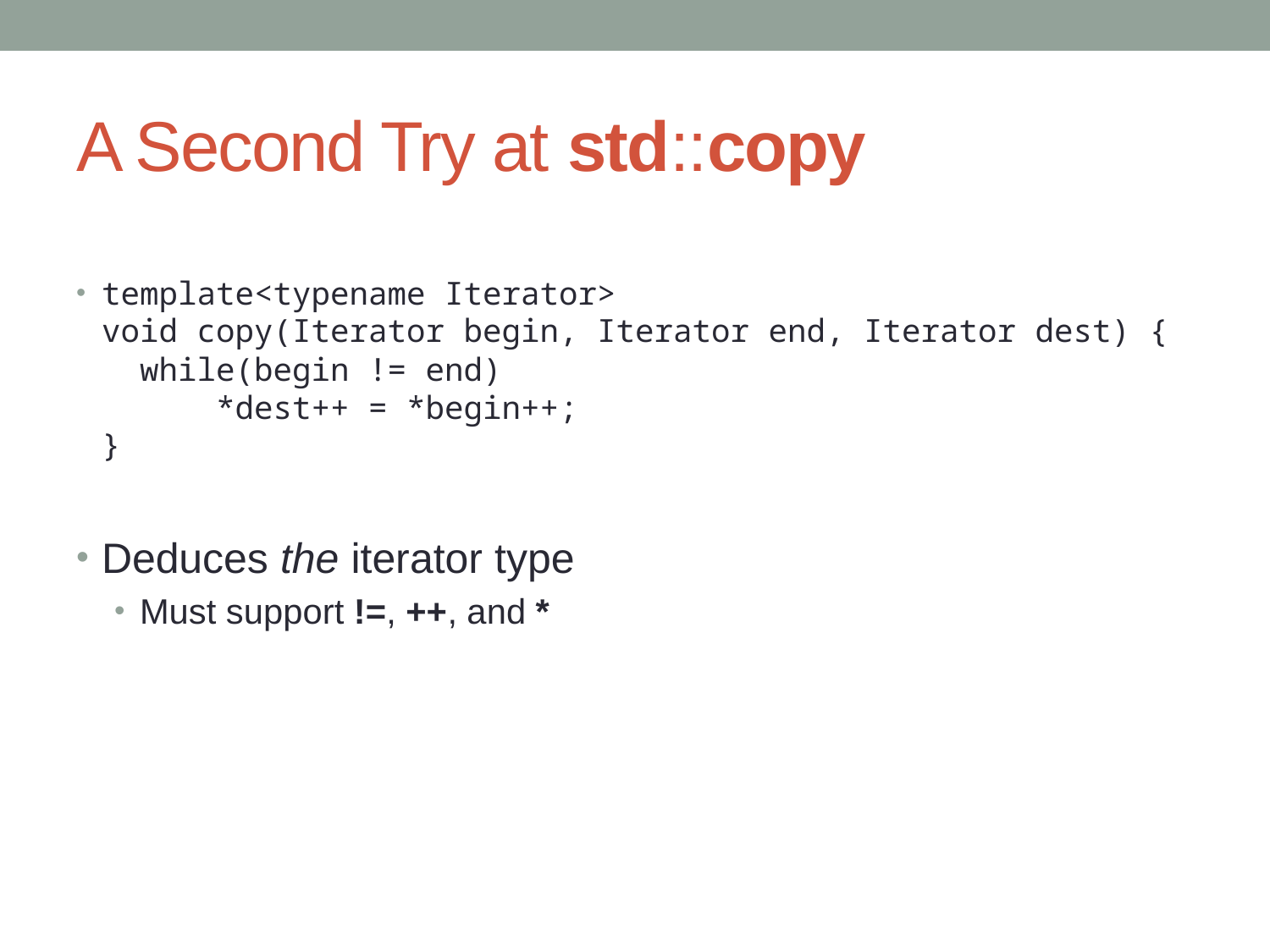

# A Second Try at std::copy

template<typename Iterator>
void copy(Iterator begin, Iterator end, Iterator dest) {
  while(begin != end)
      *dest++ = *begin++;
}

Deduces the iterator type
Must support !=, ++, and *